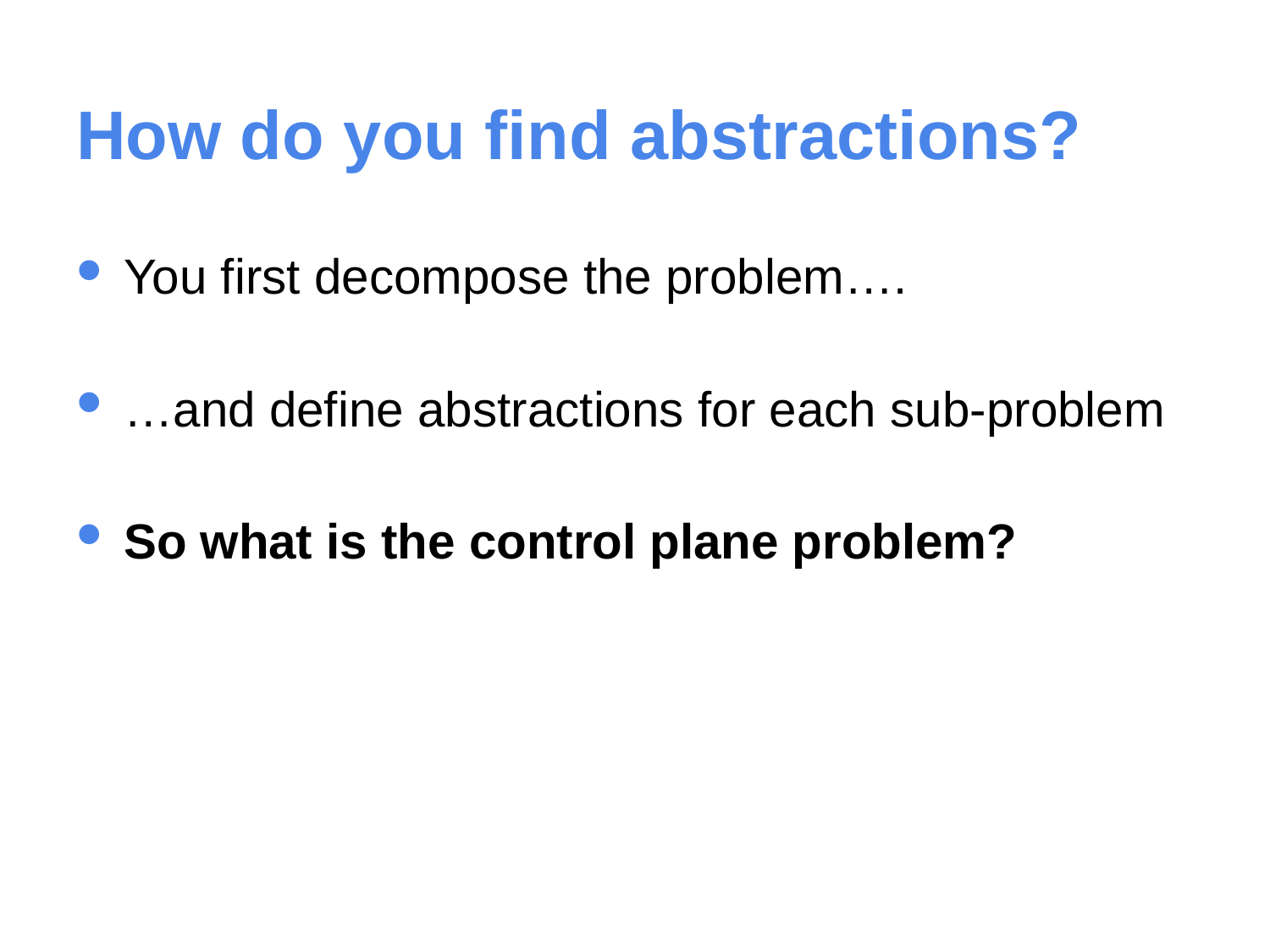

# How do you find abstractions?
You first decompose the problem….

…and define abstractions for each sub-problem

So what is the control plane problem?